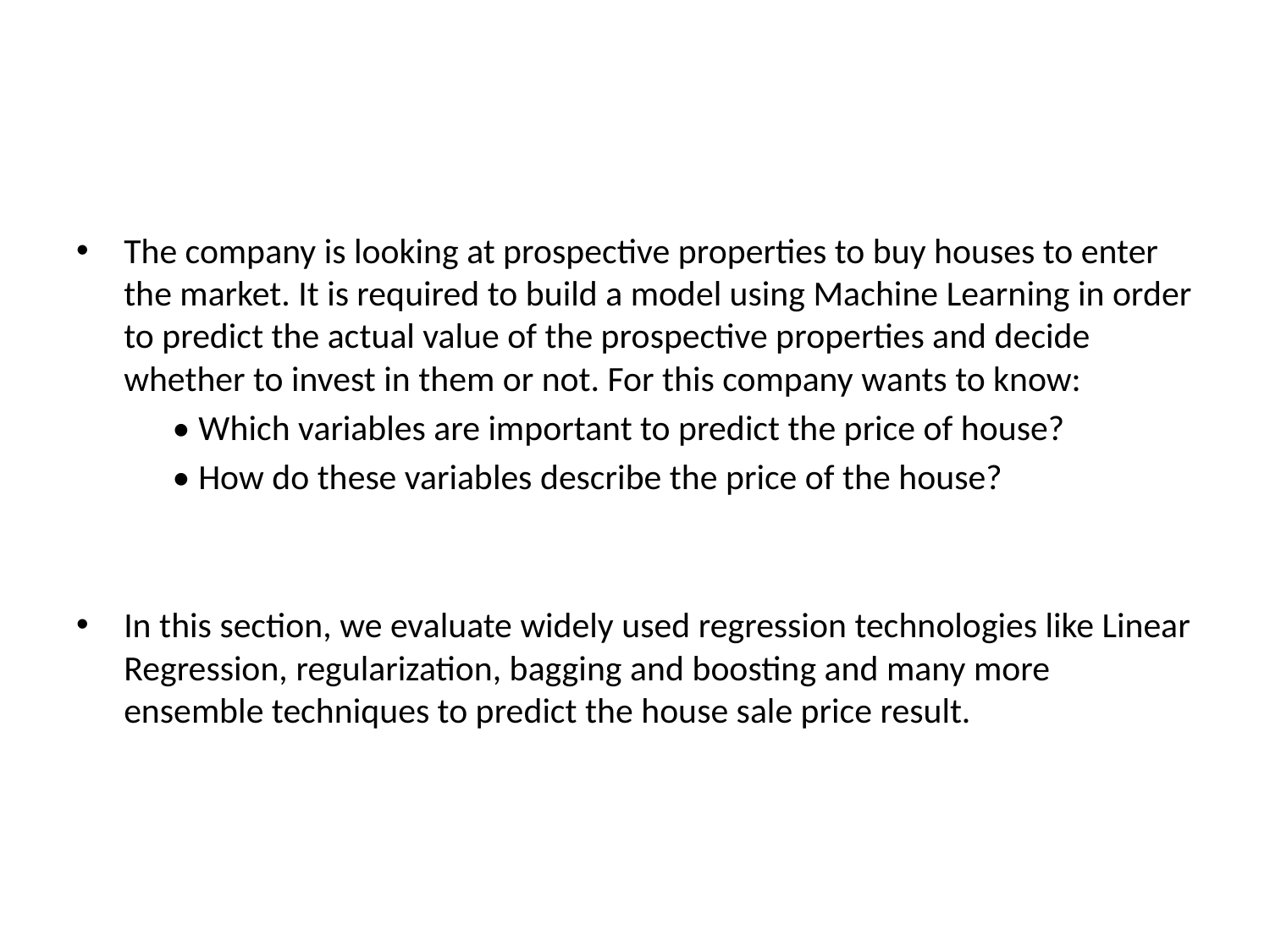

The company is looking at prospective properties to buy houses to enter the market. It is required to build a model using Machine Learning in order to predict the actual value of the prospective properties and decide whether to invest in them or not. For this company wants to know:
            • Which variables are important to predict the price of house?
            • How do these variables describe the price of the house?

In this section, we evaluate widely used regression technologies like Linear Regression, regularization, bagging and boosting and many more ensemble techniques to predict the house sale price result.